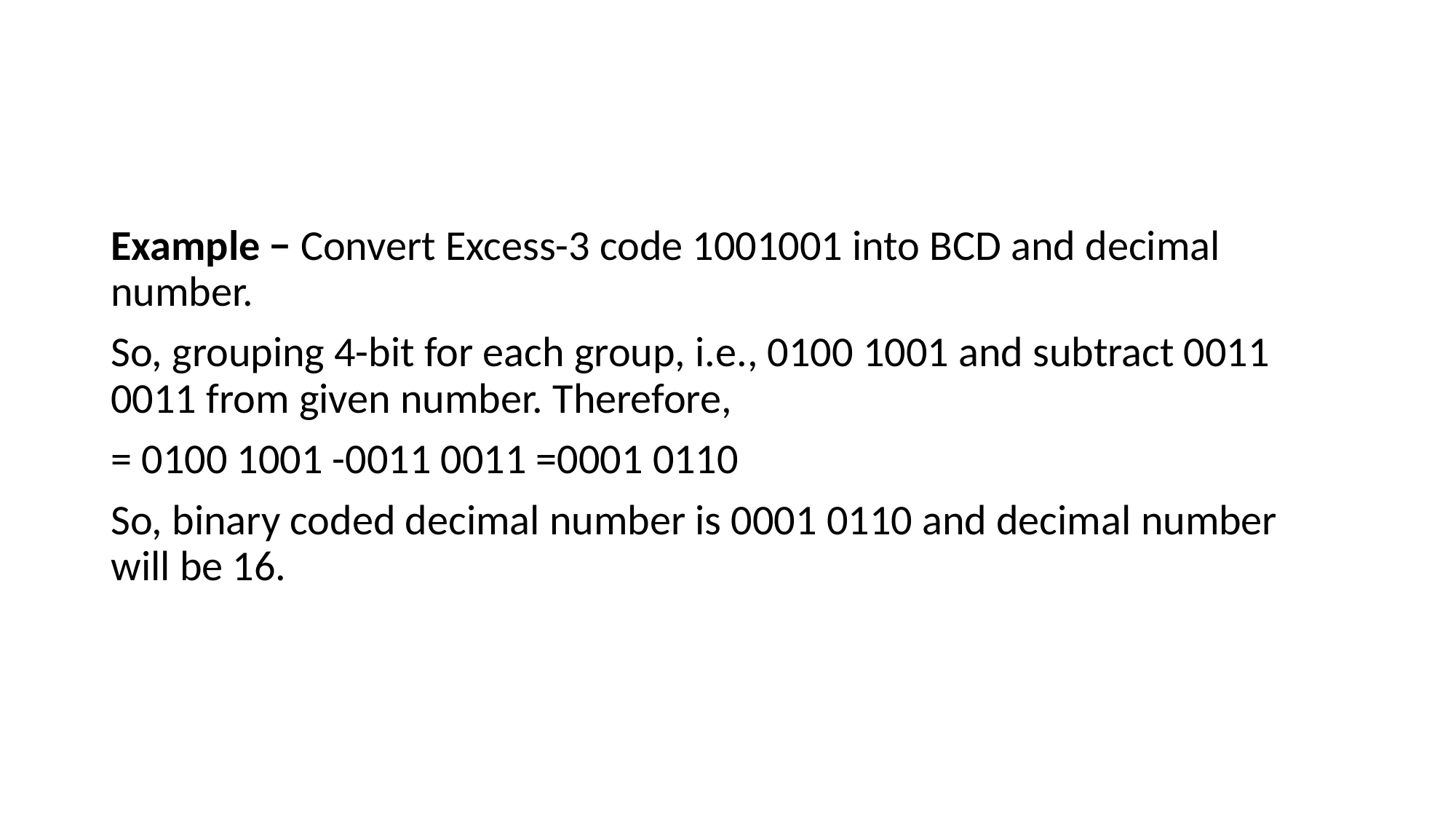

Example − Convert Excess-3 code 1001001 into BCD and decimal number.
So, grouping 4-bit for each group, i.e., 0100 1001 and subtract 0011 0011 from given number. Therefore,
= 0100 1001 -0011 0011 =0001 0110
So, binary coded decimal number is 0001 0110 and decimal number will be 16.